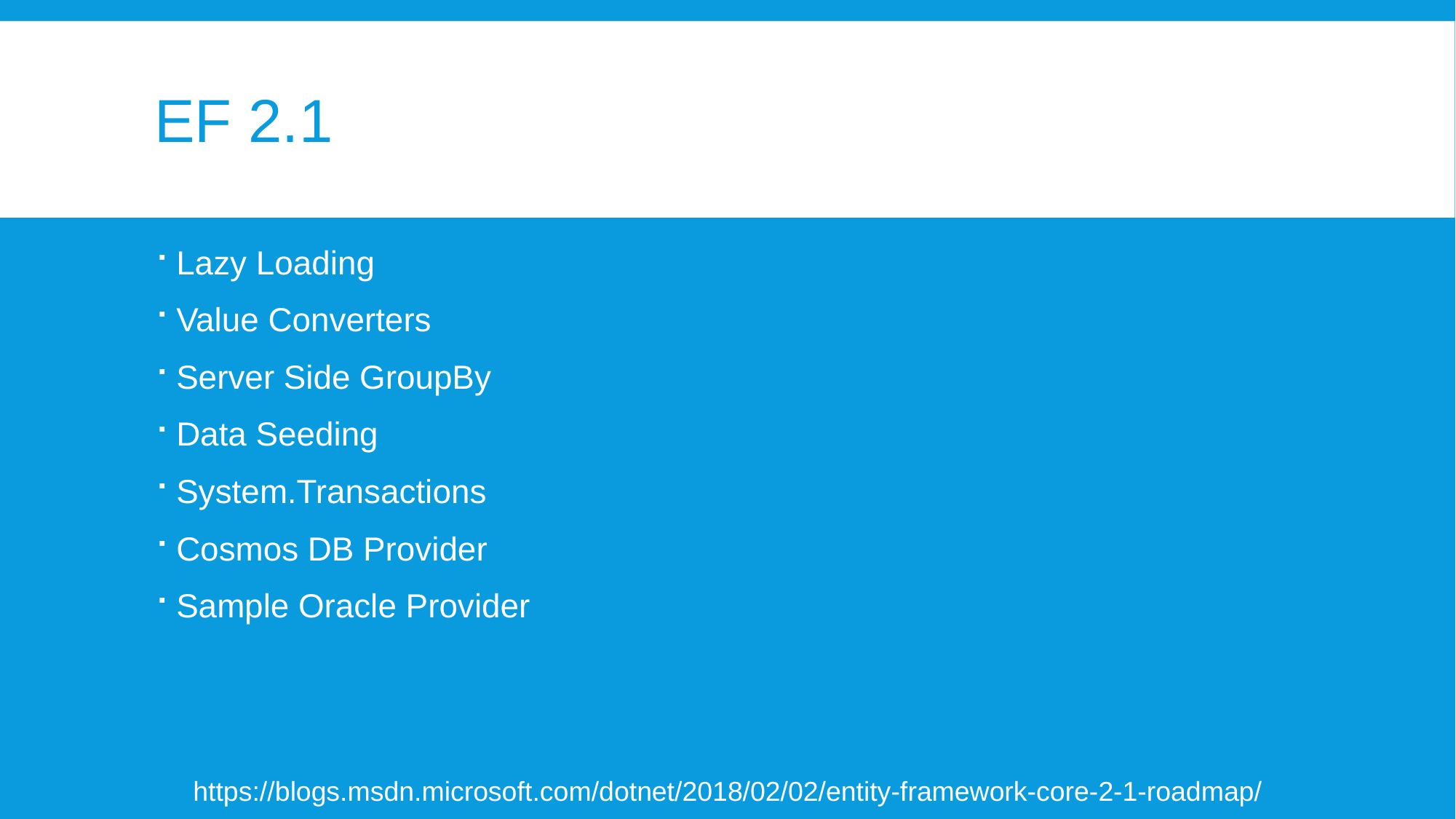

# EF 2.1
Lazy Loading
Value Converters
Server Side GroupBy
Data Seeding
System.Transactions
Cosmos DB Provider
Sample Oracle Provider
https://blogs.msdn.microsoft.com/dotnet/2018/02/02/entity-framework-core-2-1-roadmap/